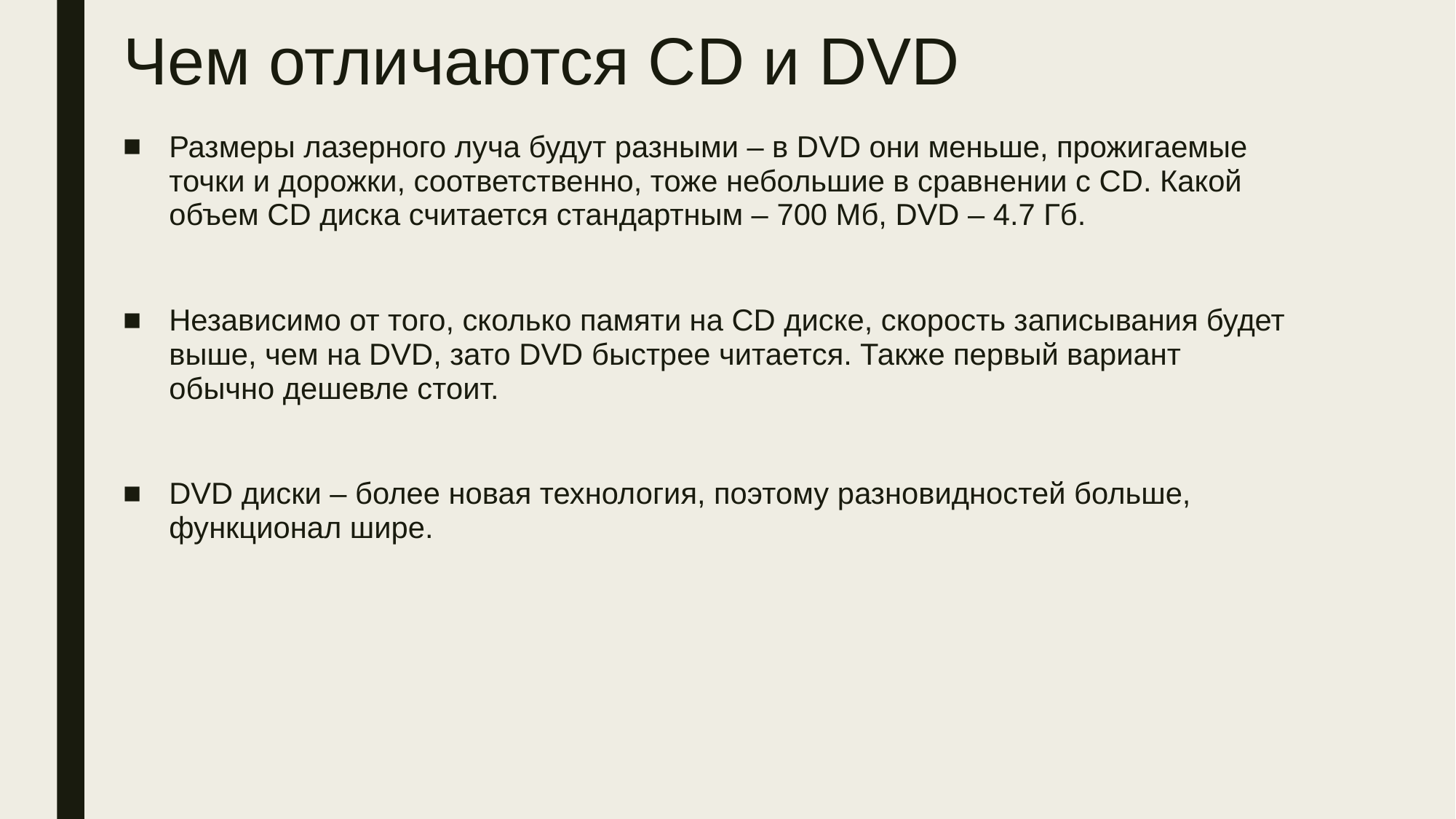

# Чем отличаются CD и DVD
Размеры лазерного луча будут разными – в DVD они меньше, прожигаемые точки и дорожки, соответственно, тоже небольшие в сравнении с CD. Какой объем CD диска считается стандартным – 700 Мб, DVD – 4.7 Гб.

Независимо от того, сколько памяти на CD диске, скорость записывания будет выше, чем на DVD, зато DVD быстрее читается. Также первый вариант обычно дешевле стоит.

DVD диски – более новая технология, поэтому разновидностей больше, функционал шире.